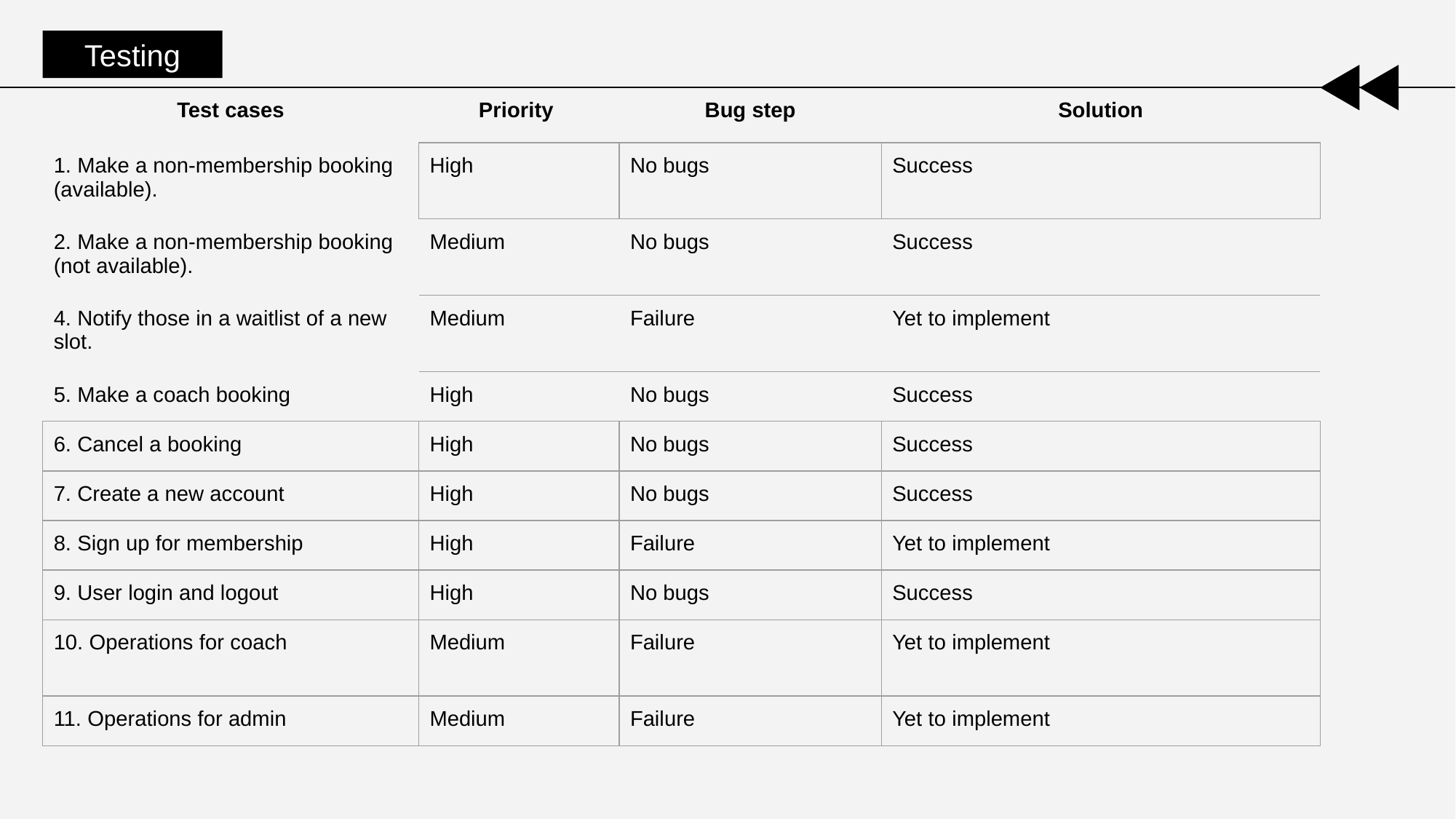

Testing

| Test cases | Priority | Bug step | Solution |
| --- | --- | --- | --- |
| 1. Make a non-membership booking (available). | High | No bugs | Success |
| 2. Make a non-membership booking (not available). | Medium | No bugs | Success |
| 4. Notify those in a waitlist of a new slot. | Medium | Failure | Yet to implement |
| 5. Make a coach booking | High | No bugs | Success |
| 6. Cancel a booking | High | No bugs | Success |
| 7. Create a new account | High | No bugs | Success |
| 8. Sign up for membership | High | Failure | Yet to implement |
| 9. User login and logout | High | No bugs | Success |
| 10. Operations for coach | Medium | Failure | Yet to implement |
| 11. Operations for admin | Medium | Failure | Yet to implement |